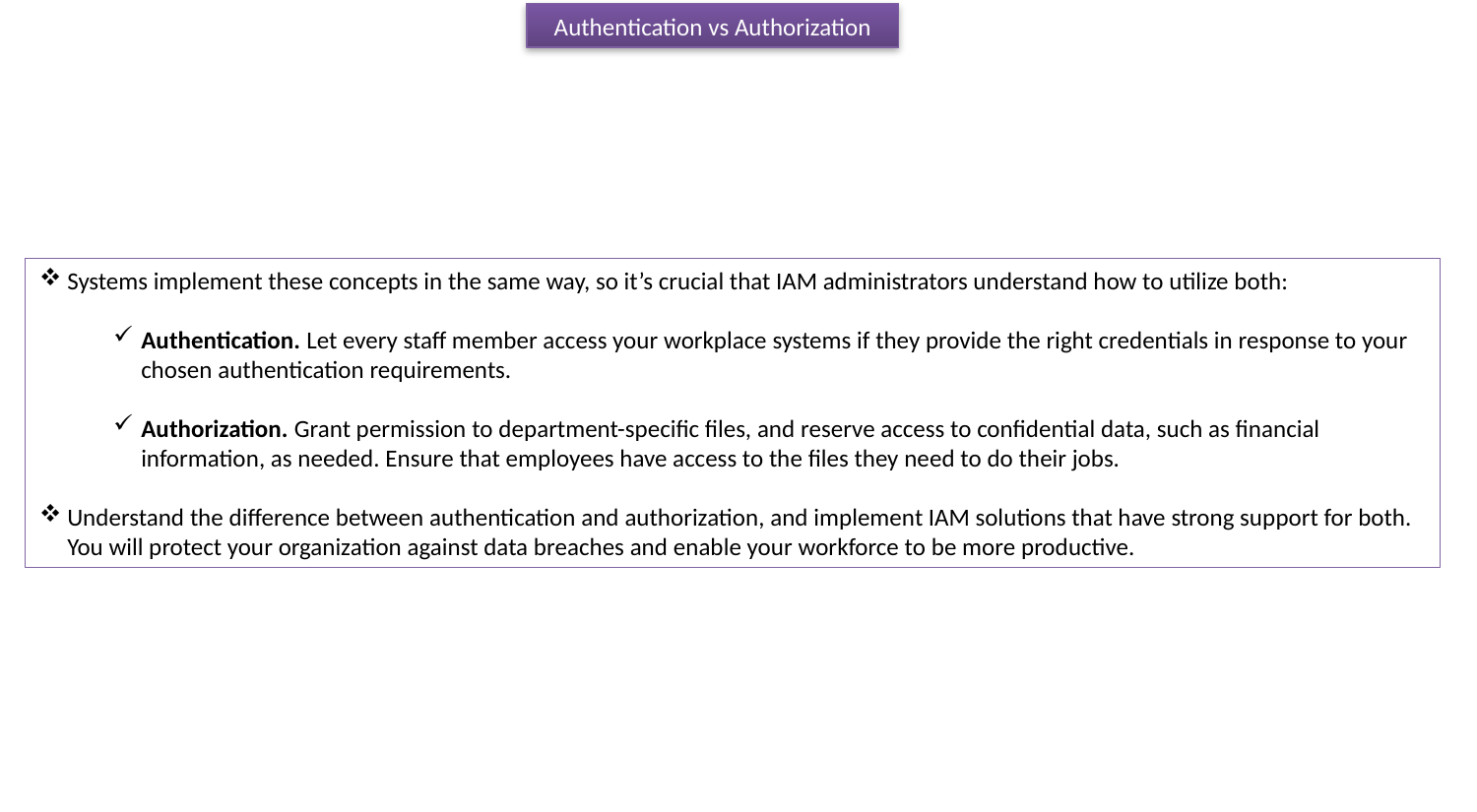

Authentication vs Authorization

Systems implement these concepts in the same way, so it’s crucial that IAM administrators understand how to utilize both:

Authentication. Let every staff member access your workplace systems if they provide the right credentials in response to your chosen authentication requirements.
Authorization. Grant permission to department-specific files, and reserve access to confidential data, such as financial information, as needed. Ensure that employees have access to the files they need to do their jobs.
Understand the difference between authentication and authorization, and implement IAM solutions that have strong support for both. You will protect your organization against data breaches and enable your workforce to be more productive.